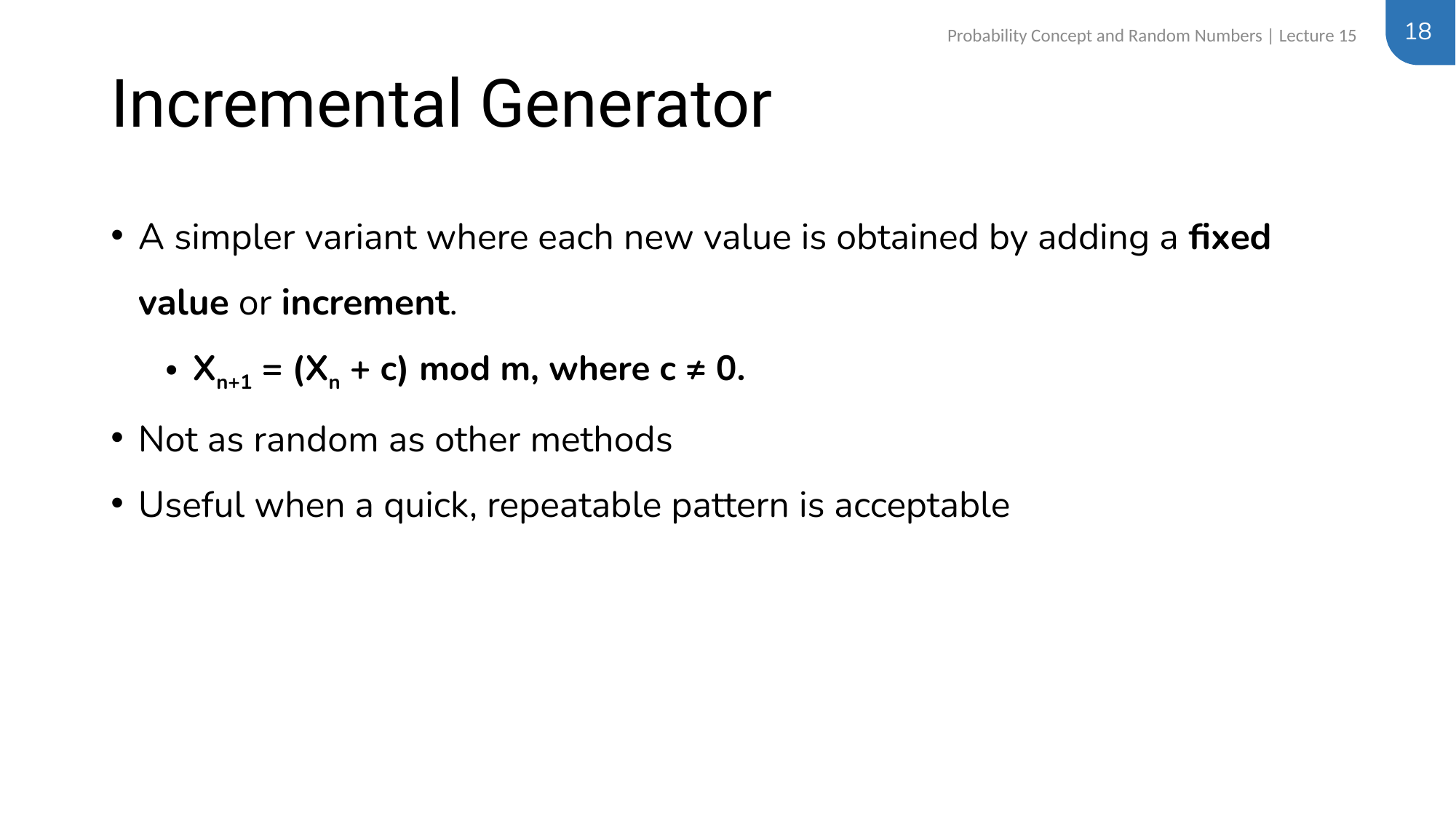

18
Probability Concept and Random Numbers | Lecture 15
# Incremental Generator
A simpler variant where each new value is obtained by adding a fixed value or increment.
Xn+1​ = (Xn​ + c) mod m, where c ≠ 0.
Not as random as other methods
Useful when a quick, repeatable pattern is acceptable